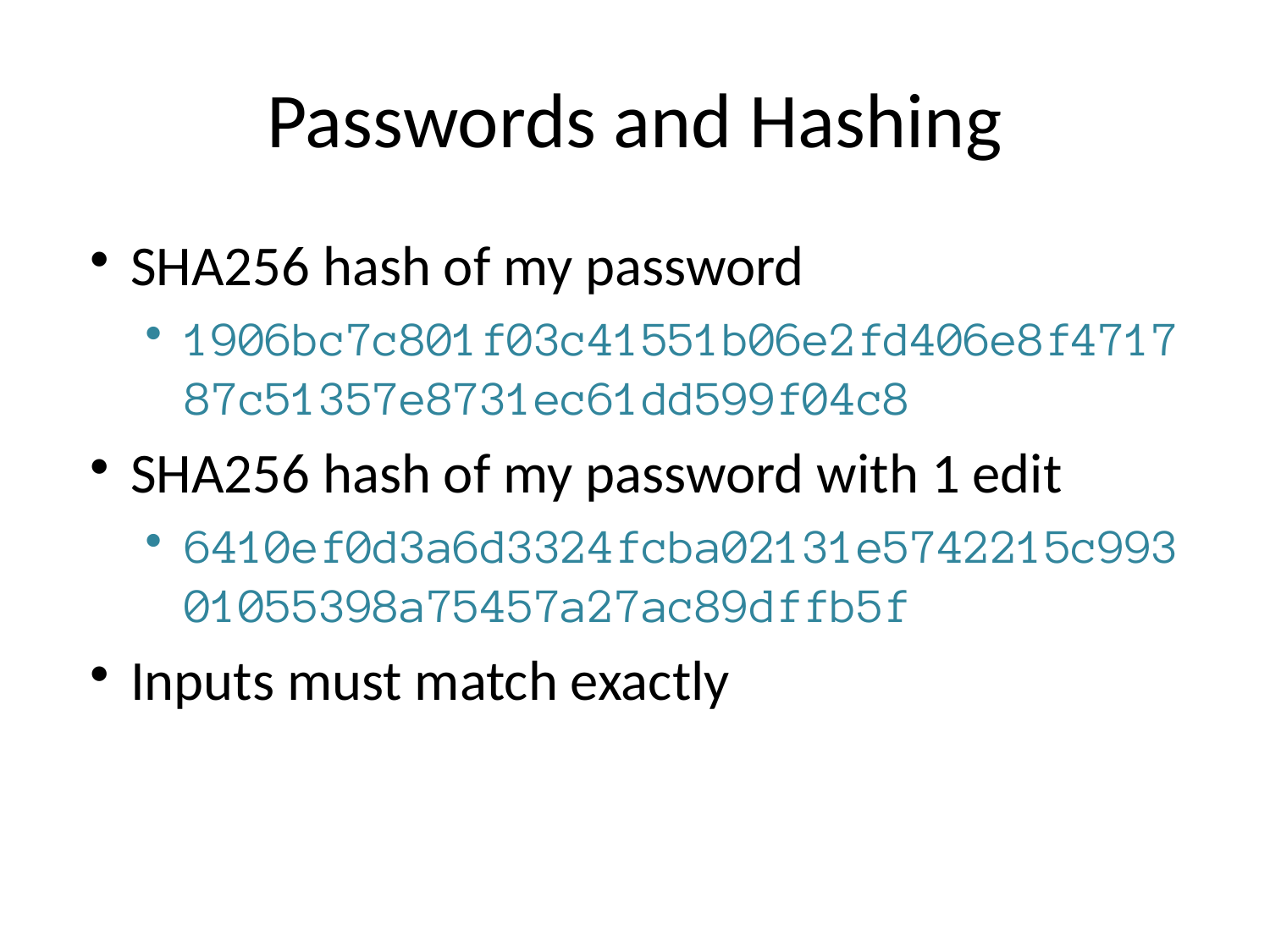

# Passwords and Hashing
SHA256 hash of my password
1906bc7c801f03c41551b06e2fd406e8f471787c51357e8731ec61dd599f04c8
SHA256 hash of my password with 1 edit
6410ef0d3a6d3324fcba02131e5742215c99301055398a75457a27ac89dffb5f
Inputs must match exactly